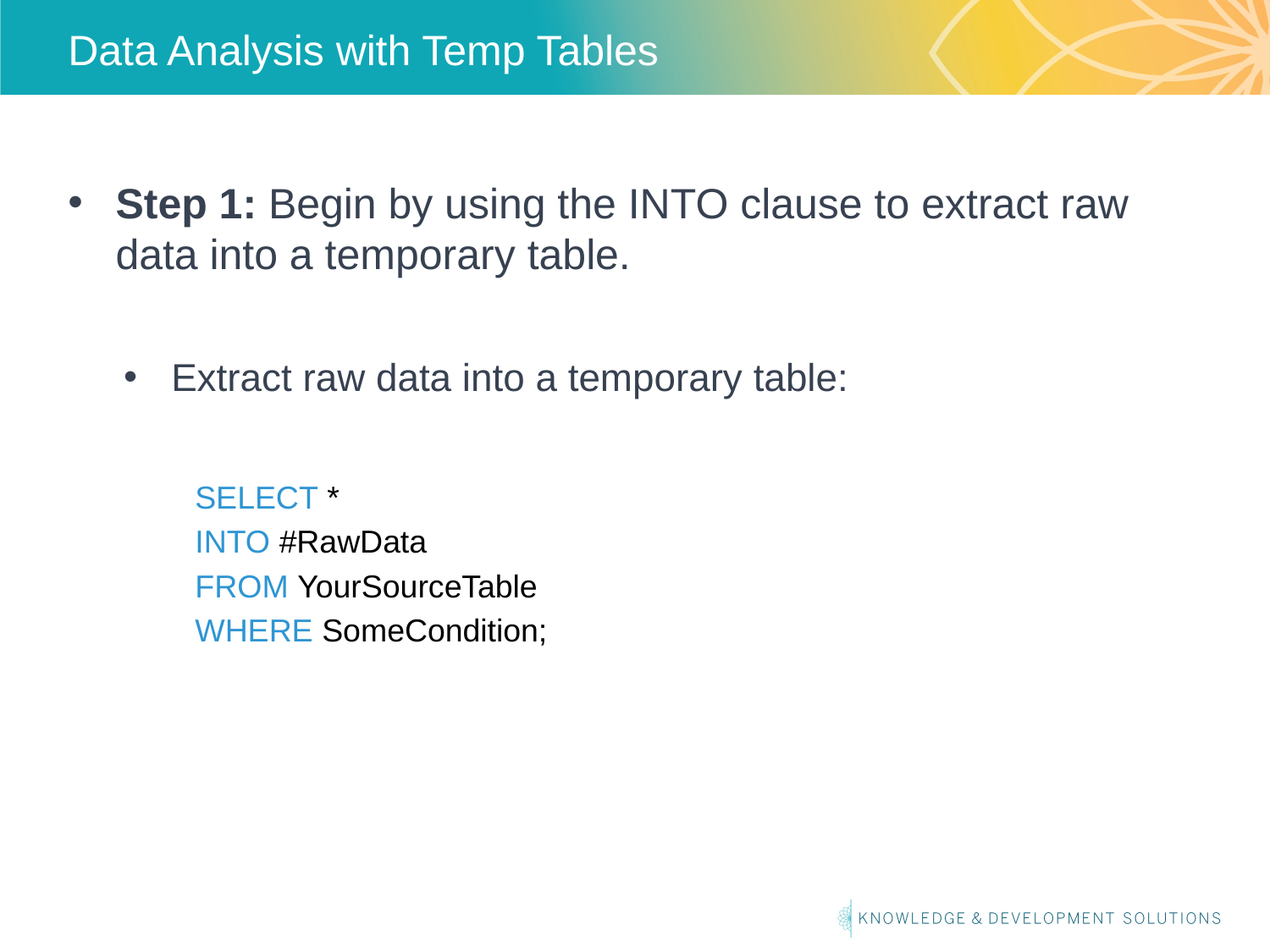

# Data Analysis with Temp Tables
Step 1: Begin by using the INTO clause to extract raw data into a temporary table.

Extract raw data into a temporary table:

SELECT *
INTO #RawData
FROM YourSourceTable
WHERE SomeCondition;